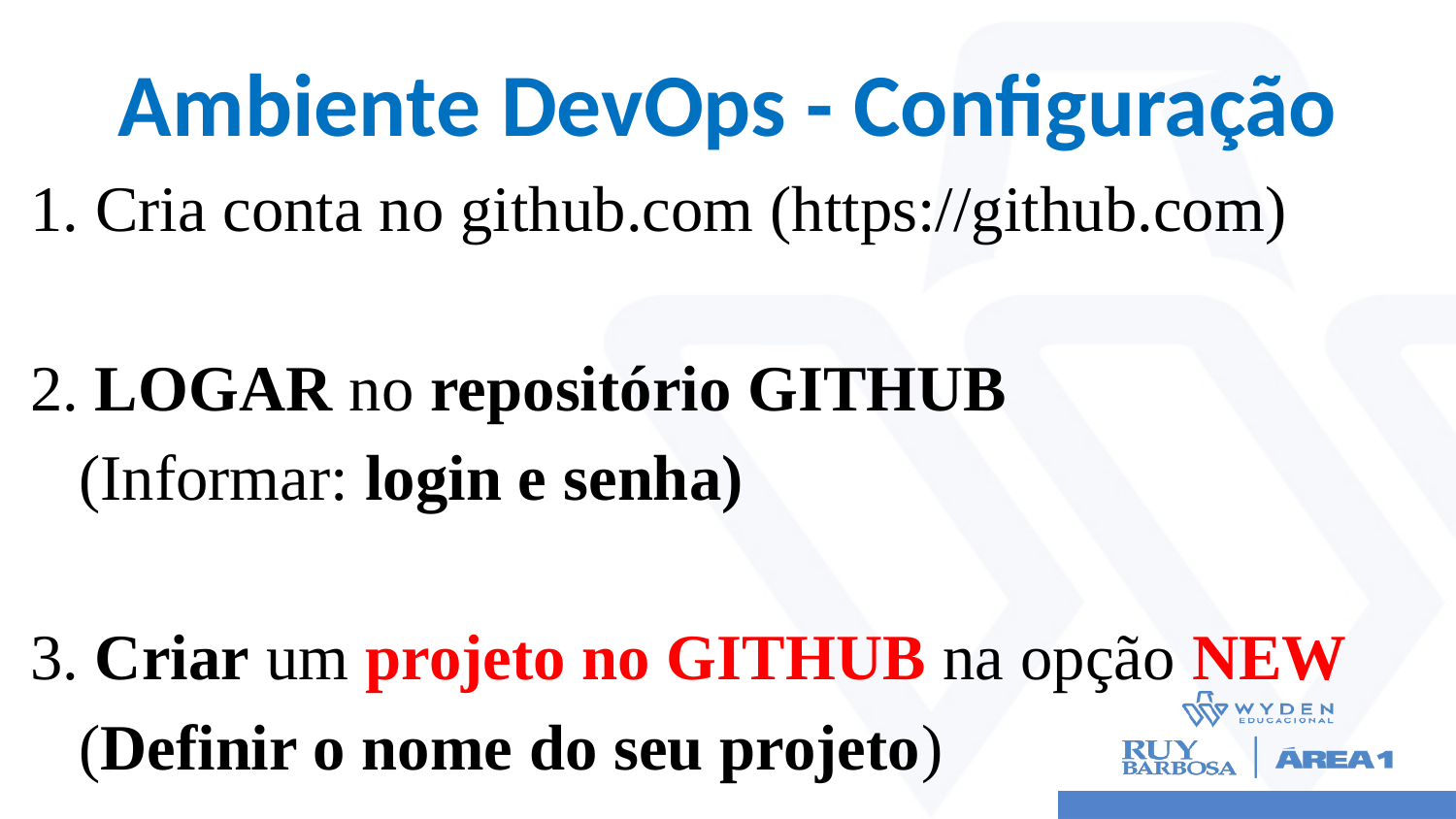

# Ambiente DevOps - Configuração
1. Cria conta no github.com (https://github.com)

2. LOGAR no repositório GITHUB
   (Informar: login e senha)

3. Criar um projeto no GITHUB na opção NEW
   (Definir o nome do seu projeto)